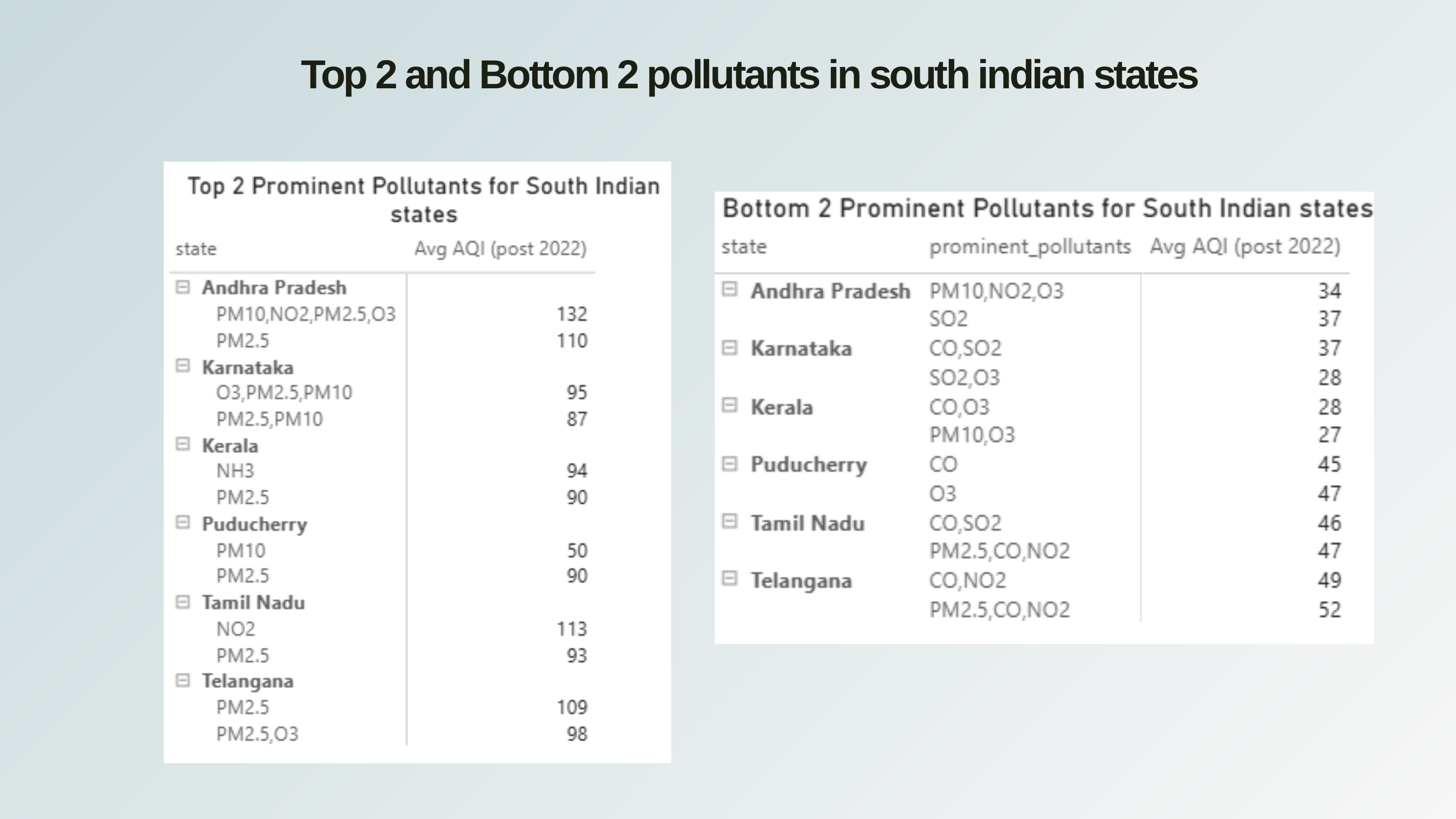

Top 2 and Bottom 2 pollutants in south indian states